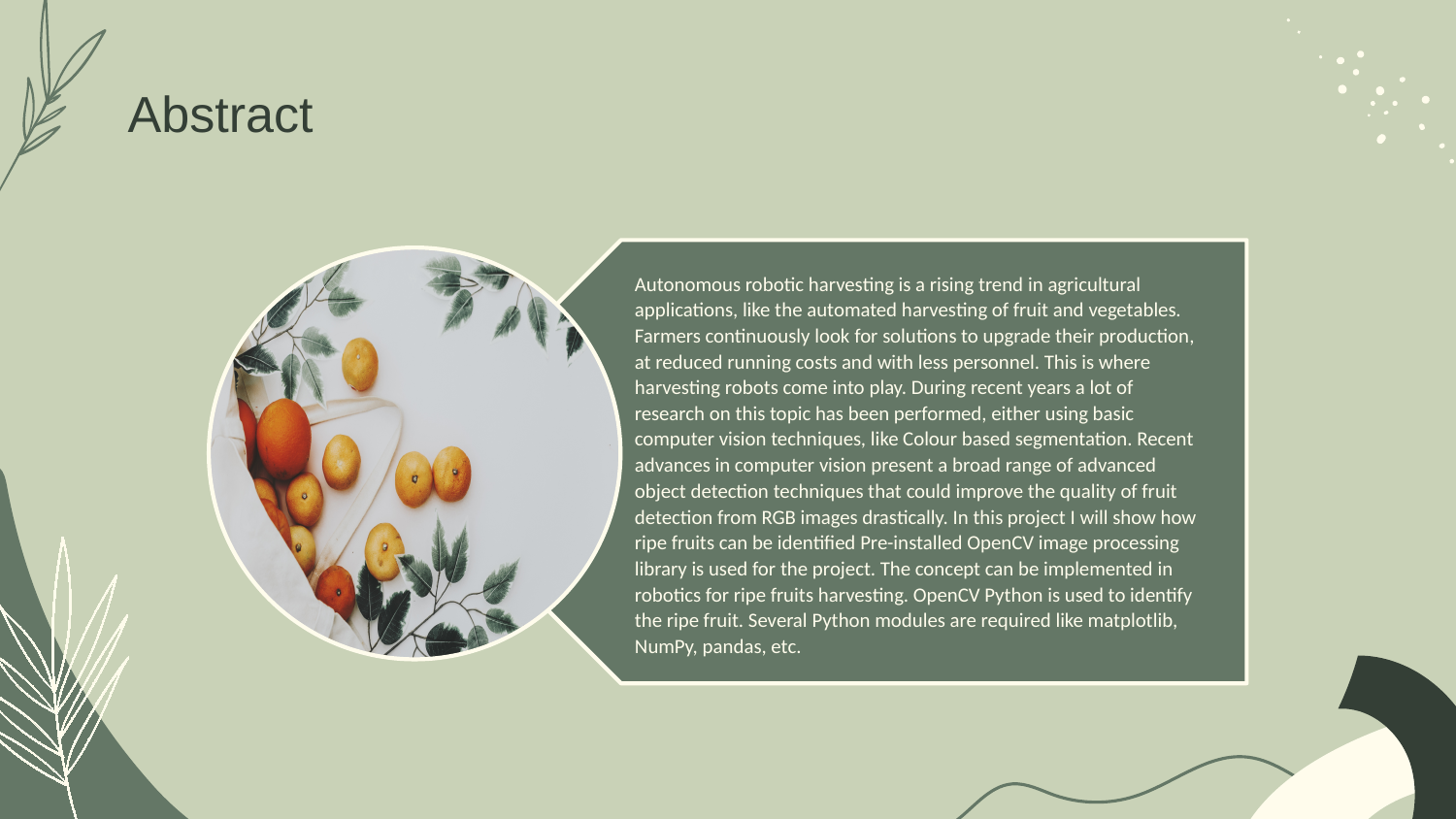

# Abstract

Autonomous robotic harvesting is a rising trend in agricultural applications, like the automated harvesting of fruit and vegetables. Farmers continuously look for solutions to upgrade their production, at reduced running costs and with less personnel. This is where harvesting robots come into play. During recent years a lot of research on this topic has been performed, either using basic computer vision techniques, like Colour based segmentation. Recent advances in computer vision present a broad range of advanced object detection techniques that could improve the quality of fruit detection from RGB images drastically. In this project I will show how ripe fruits can be identified Pre-installed OpenCV image processing library is used for the project. The concept can be implemented in robotics for ripe fruits harvesting. OpenCV Python is used to identify the ripe fruit. Several Python modules are required like matplotlib, NumPy, pandas, etc.